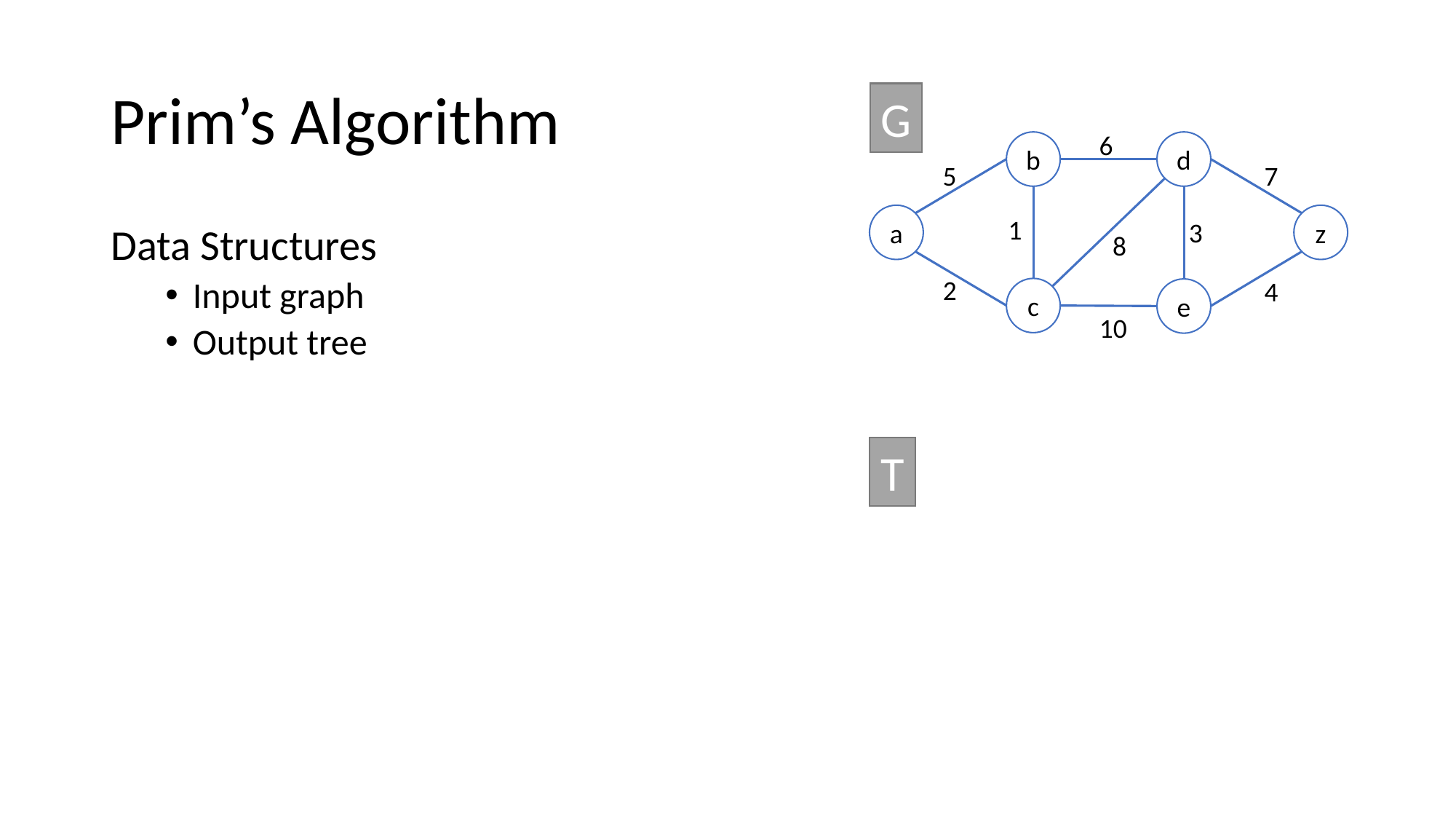

# Prim’s Algorithm
G
6
b
d
5
7
a
z
1
3
8
2
4
c
e
10
Data Structures
Input graph
Output tree
T